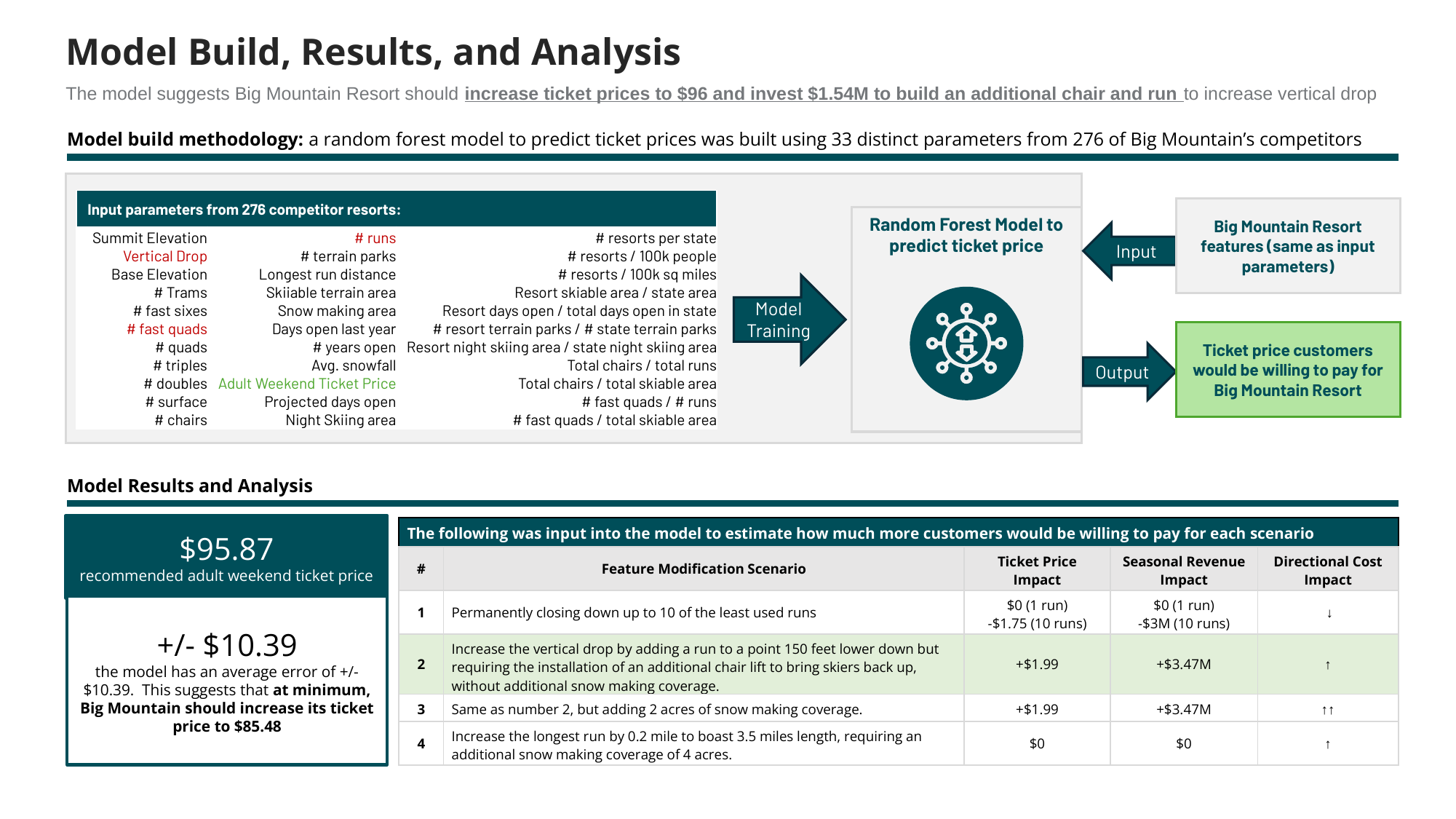

Model Build, Results, and Analysis
The model suggests Big Mountain Resort should increase ticket prices to $96 and invest $1.54M to build an additional chair and run to increase vertical drop
Model build methodology: a random forest model to predict ticket prices was built using 33 distinct parameters from 276 of Big Mountain’s competitors

| Input parameters from 276 competitor resorts: |  |  |
| --- | --- | --- |
| Summit Elevation | # runs | # resorts per state |
| Vertical Drop | # terrain parks | # resorts / 100k people |
| Base Elevation | Longest run distance | # resorts / 100k sq miles |
| # Trams | Skiiable terrain area | Resort skiable area / state area |
| # fast sixes | Snow making area | Resort days open / total days open in state |
| # fast quads | Days open last year | # resort terrain parks / # state terrain parks |
| # quads | # years open | Resort night skiing area / state night skiing area |
| # triples | Avg. snowfall | Total chairs / total runs |
| # doubles | Adult Weekend Ticket Price | Total chairs / total skiable area |
| # surface | Projected days open | # fast quads / # runs |
| # chairs | Night Skiing area | # fast quads / total skiable area |
Big Mountain Resort features (same as input parameters)
Input
Ticket price customers would be willing to pay for Big Mountain Resort
Output
Random Forest Model to predict ticket price

Model Training
Model Results and Analysis
$95.87
recommended adult weekend ticket price
| The following was input into the model to estimate how much more customers would be willing to pay for each scenario |  |  |  |  |
| --- | --- | --- | --- | --- |
| # | Feature Modification Scenario | Ticket Price Impact | Seasonal Revenue Impact | Directional Cost Impact |
| 1 | Permanently closing down up to 10 of the least used runs | $0 (1 run) -$1.75 (10 runs) | $0 (1 run) -$3M (10 runs) | ↓ |
| 2 | Increase the vertical drop by adding a run to a point 150 feet lower down but requiring the installation of an additional chair lift to bring skiers back up, without additional snow making coverage. | +$1.99 | +$3.47M | ↑ |
| 3 | Same as number 2, but adding 2 acres of snow making coverage. | +$1.99 | +$3.47M | ↑↑ |
| 4 | Increase the longest run by 0.2 mile to boast 3.5 miles length, requiring an additional snow making coverage of 4 acres. | $0 | $0 | ↑ |
+/- $10.39
the model has an average error of +/-$10.39.  This suggests that at minimum, Big Mountain should increase its ticket price to $85.48